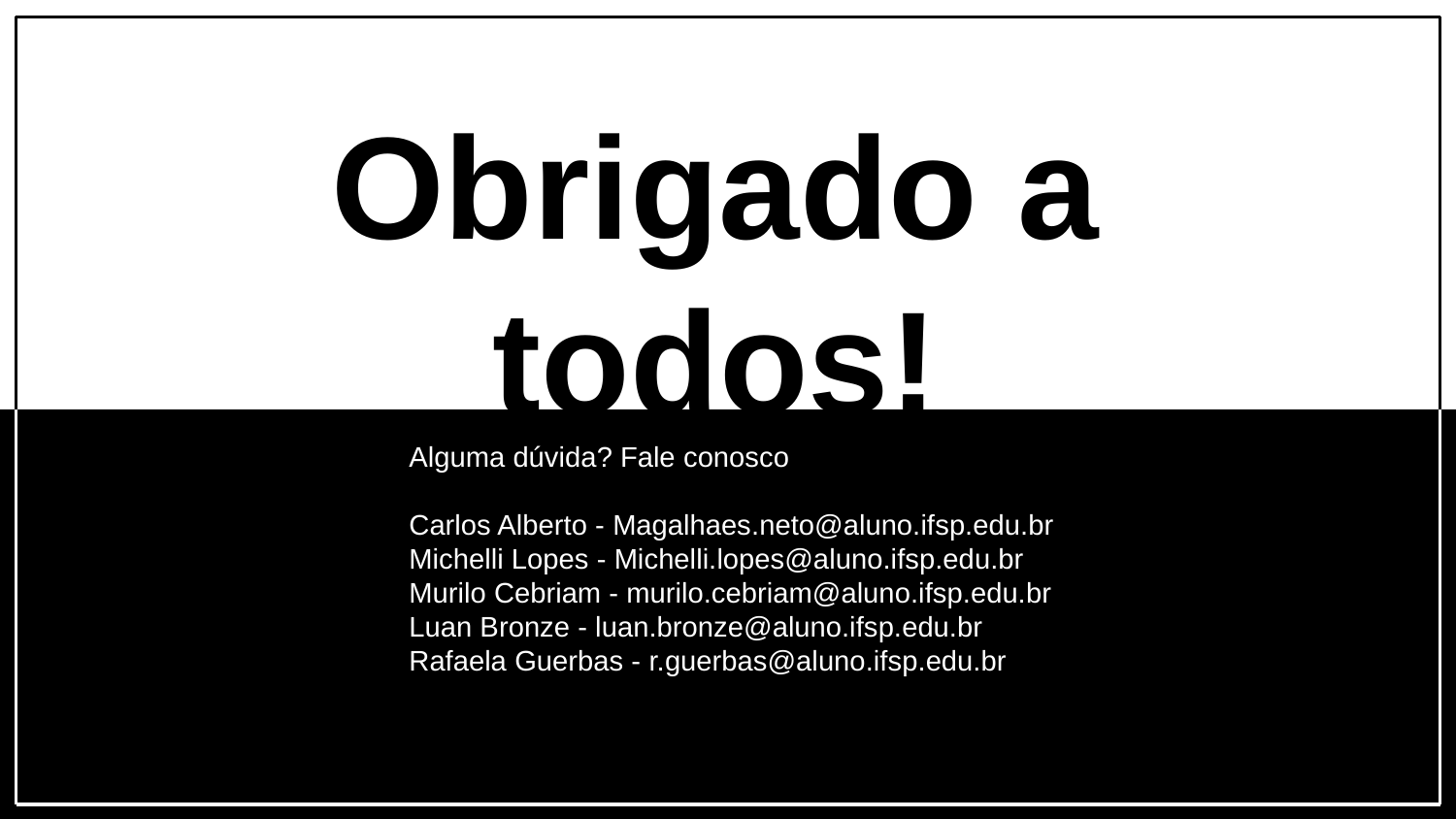

# Obrigado a todos!

Alguma dúvida? Fale conosco

Carlos Alberto - Magalhaes.neto@aluno.ifsp.edu.br
Michelli Lopes - Michelli.lopes@aluno.ifsp.edu.br
Murilo Cebriam - murilo.cebriam@aluno.ifsp.edu.br
Luan Bronze - luan.bronze@aluno.ifsp.edu.br
Rafaela Guerbas - r.guerbas@aluno.ifsp.edu.br